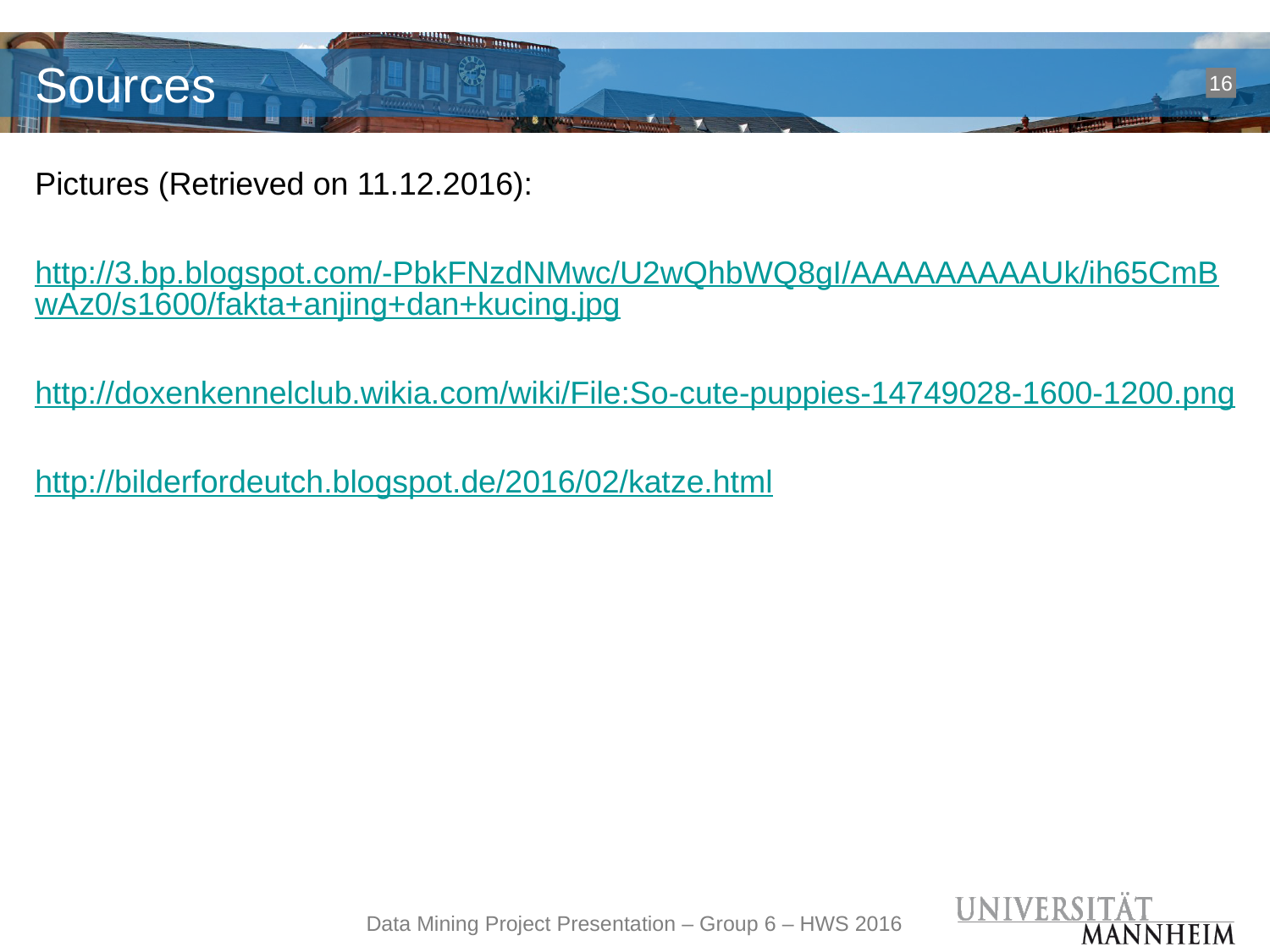

# Sources
16
Pictures (Retrieved on 11.12.2016):

http://3.bp.blogspot.com/-PbkFNzdNMwc/U2wQhbWQ8gI/AAAAAAAAAUk/ih65CmBwAz0/s1600/fakta+anjing+dan+kucing.jpg

http://doxenkennelclub.wikia.com/wiki/File:So-cute-puppies-14749028-1600-1200.png

http://bilderfordeutch.blogspot.de/2016/02/katze.html

Data Mining Project Presentation – Group 6 – HWS 2016